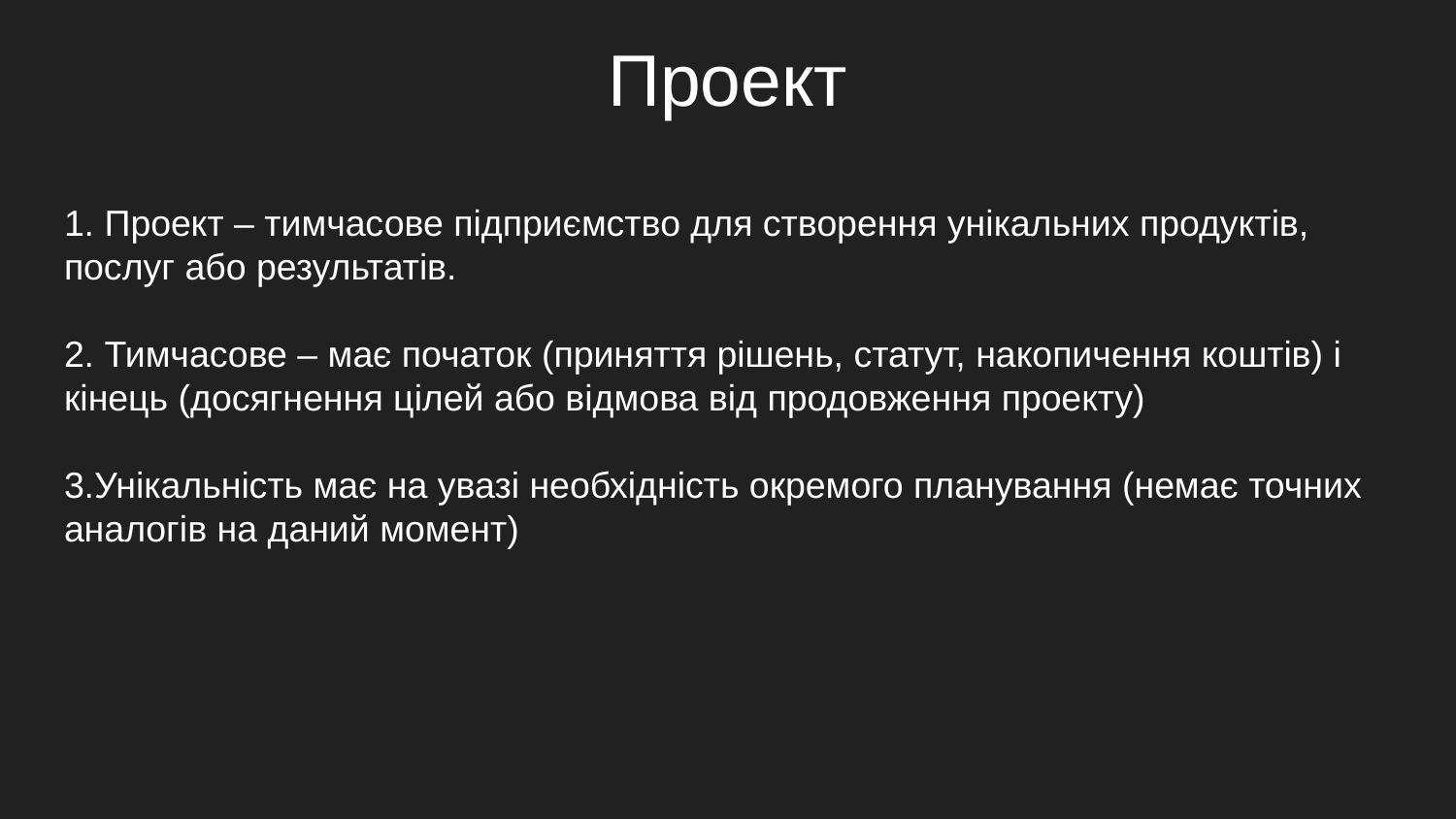

# Проект
1. Проект – тимчасове підприємство для створення унікальних продуктів, послуг або результатів.

2. Тимчасове – має початок (приняття рішень, статут, накопичення коштів) і кінець (досягнення цілей або відмова від продовження проекту)

3.Унікальність має на увазі необхідність окремого планування (немає точних аналогів на даний момент)